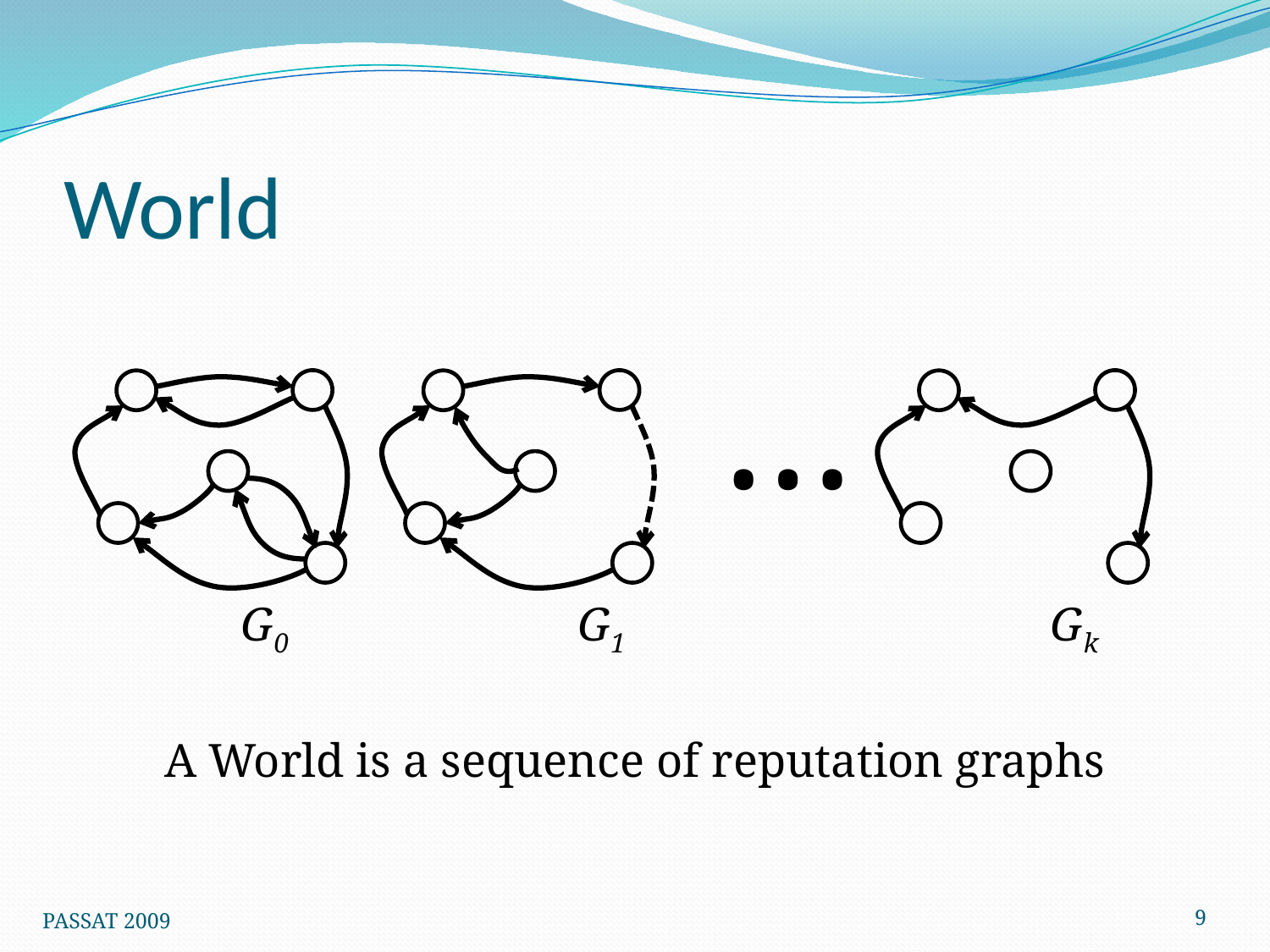

# World

		G0 		       G1 			    Gk

A World is a sequence of reputation graphs

…

9
PASSAT 2009